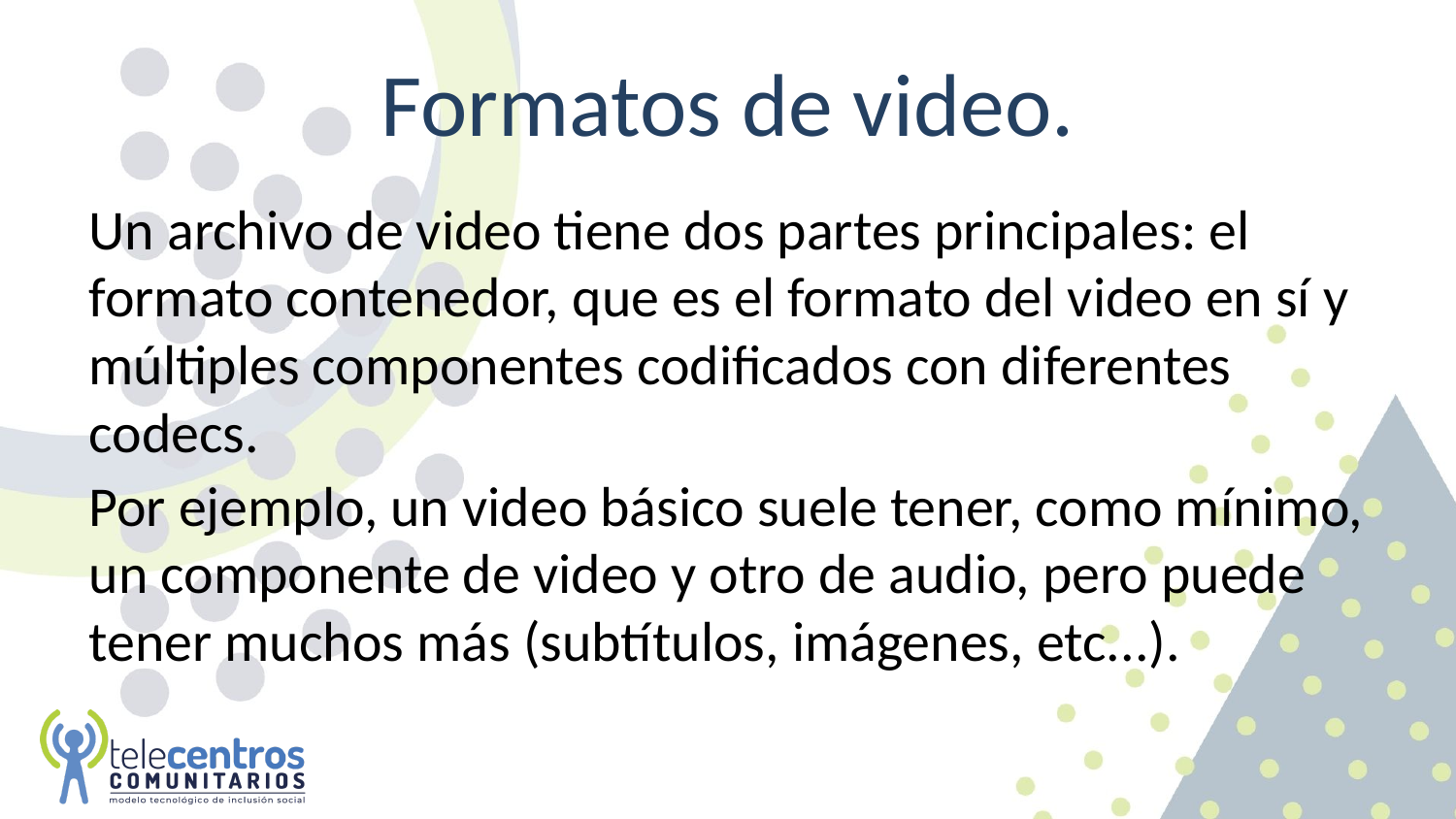

# Formatos de video.
Un archivo de video tiene dos partes principales: el formato contenedor, que es el formato del video en sí y múltiples componentes codificados con diferentes codecs.
Por ejemplo, un video básico suele tener, como mínimo, un componente de video y otro de audio, pero puede tener muchos más (subtítulos, imágenes, etc...).